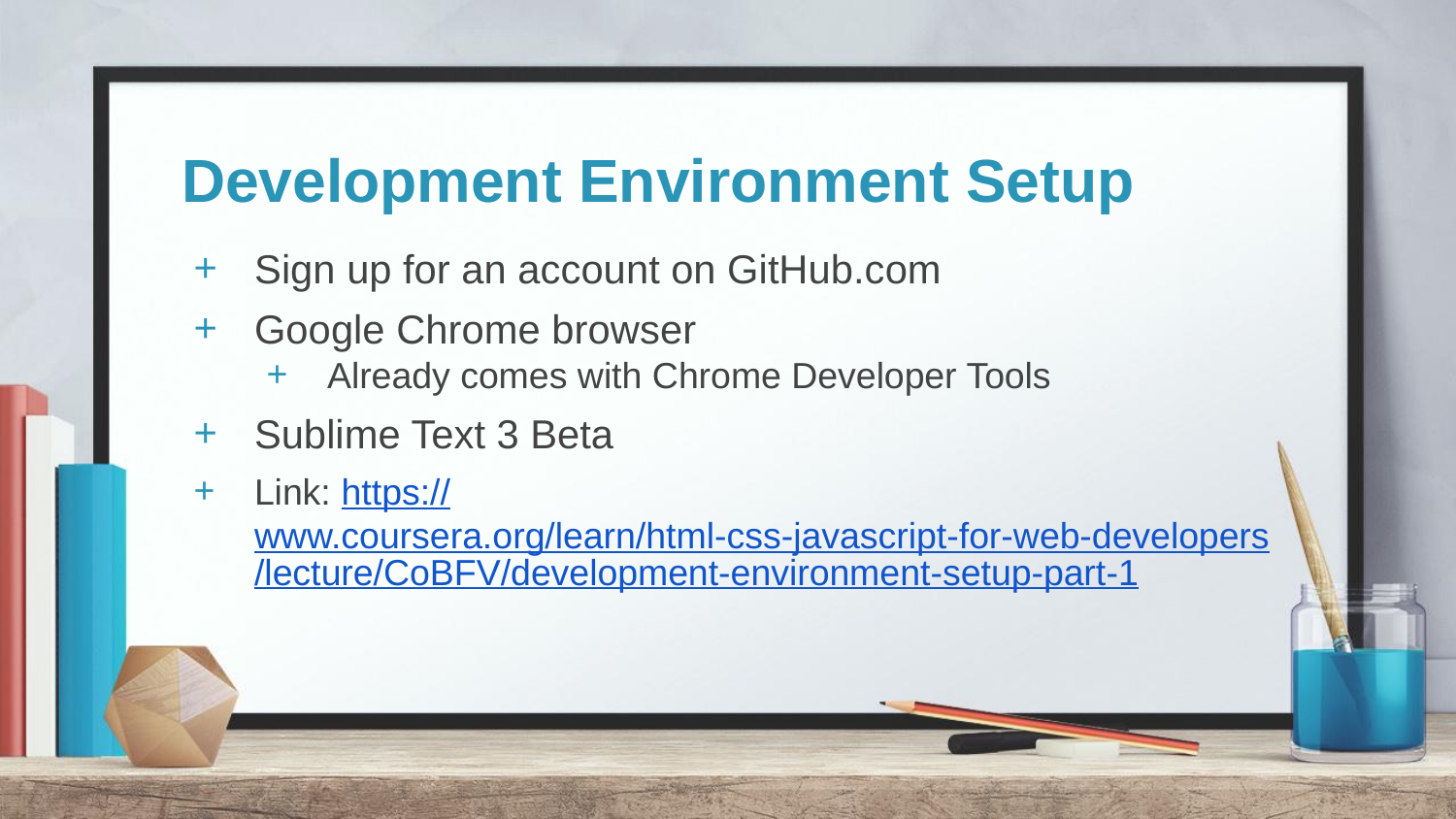

# Development Environment Setup
Sign up for an account on GitHub.com
Google Chrome browser
Already comes with Chrome Developer Tools
Sublime Text 3 Beta
Link: https://www.coursera.org/learn/html-css-javascript-for-web-developers/lecture/CoBFV/development-environment-setup-part-1